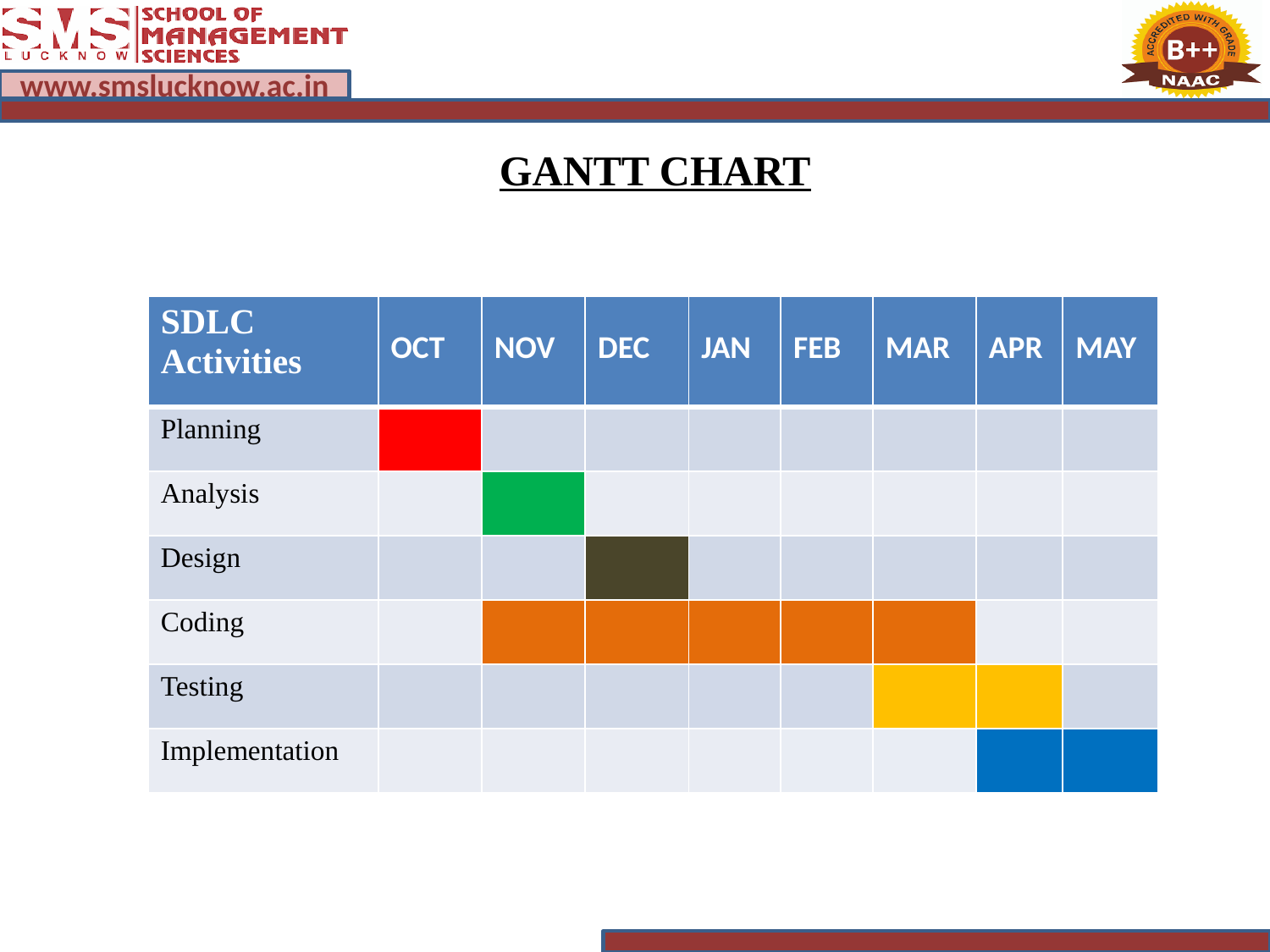

GANTT CHART
| SDLC Activities | OCT | NOV | DEC | JAN | FEB | MAR | APR | MAY |
| --- | --- | --- | --- | --- | --- | --- | --- | --- |
| Planning |  |  |  |  |  |  |  |  |
| Analysis |  |  |  |  |  |  |  |  |
| Design |  |  |  |  |  |  |  |  |
| Coding |  |  |  |  |  |  |  |  |
| Testing |  |  |  |  |  |  |  |  |
| Implementation |  |  |  |  |  |  |  |  |